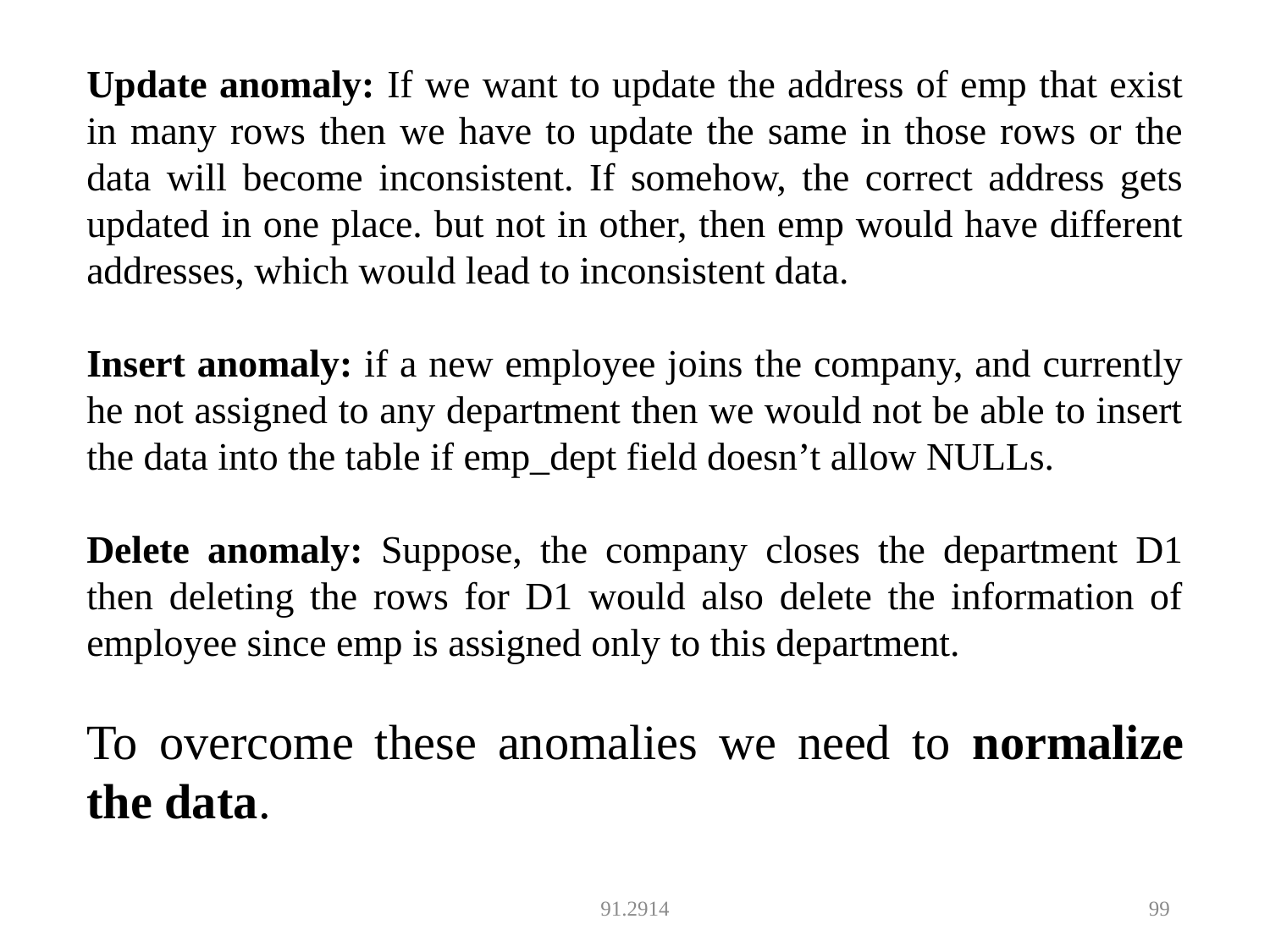

Update anomaly: If we want to update the address of emp that exist in many rows then we have to update the same in those rows or the data will become inconsistent. If somehow, the correct address gets updated in one place. but not in other, then emp would have different addresses, which would lead to inconsistent data.

Insert anomaly: if a new employee joins the company, and currently he not assigned to any department then we would not be able to insert the data into the table if emp_dept field doesn’t allow NULLs.

Delete anomaly: Suppose, the company closes the department D1 then deleting the rows for D1 would also delete the information of employee since emp is assigned only to this department.

To overcome these anomalies we need to normalize the data.
91.2914
99